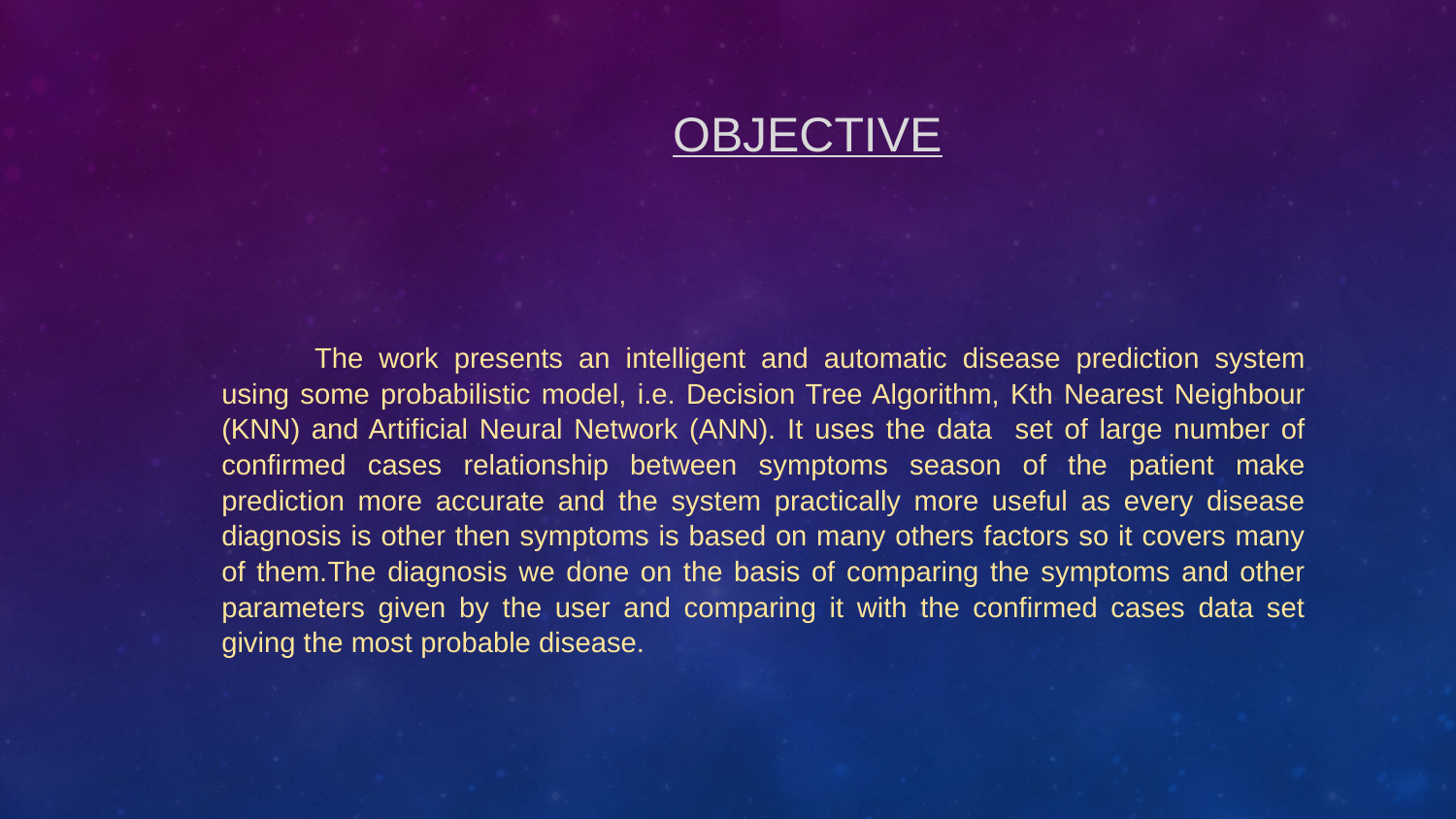

# OBJECTIVE
The work presents an intelligent and automatic disease prediction system using some probabilistic model, i.e. Decision Tree Algorithm, Kth Nearest Neighbour (KNN) and Artificial Neural Network (ANN). It uses the data  set of large number of confirmed cases relationship between symptoms season of the patient make prediction more accurate and the system practically more useful as every disease diagnosis is other then symptoms is based on many others factors so it covers many of them.The diagnosis we done on the basis of comparing the symptoms and other parameters given by the user and comparing it with the confirmed cases data set giving the most probable disease.